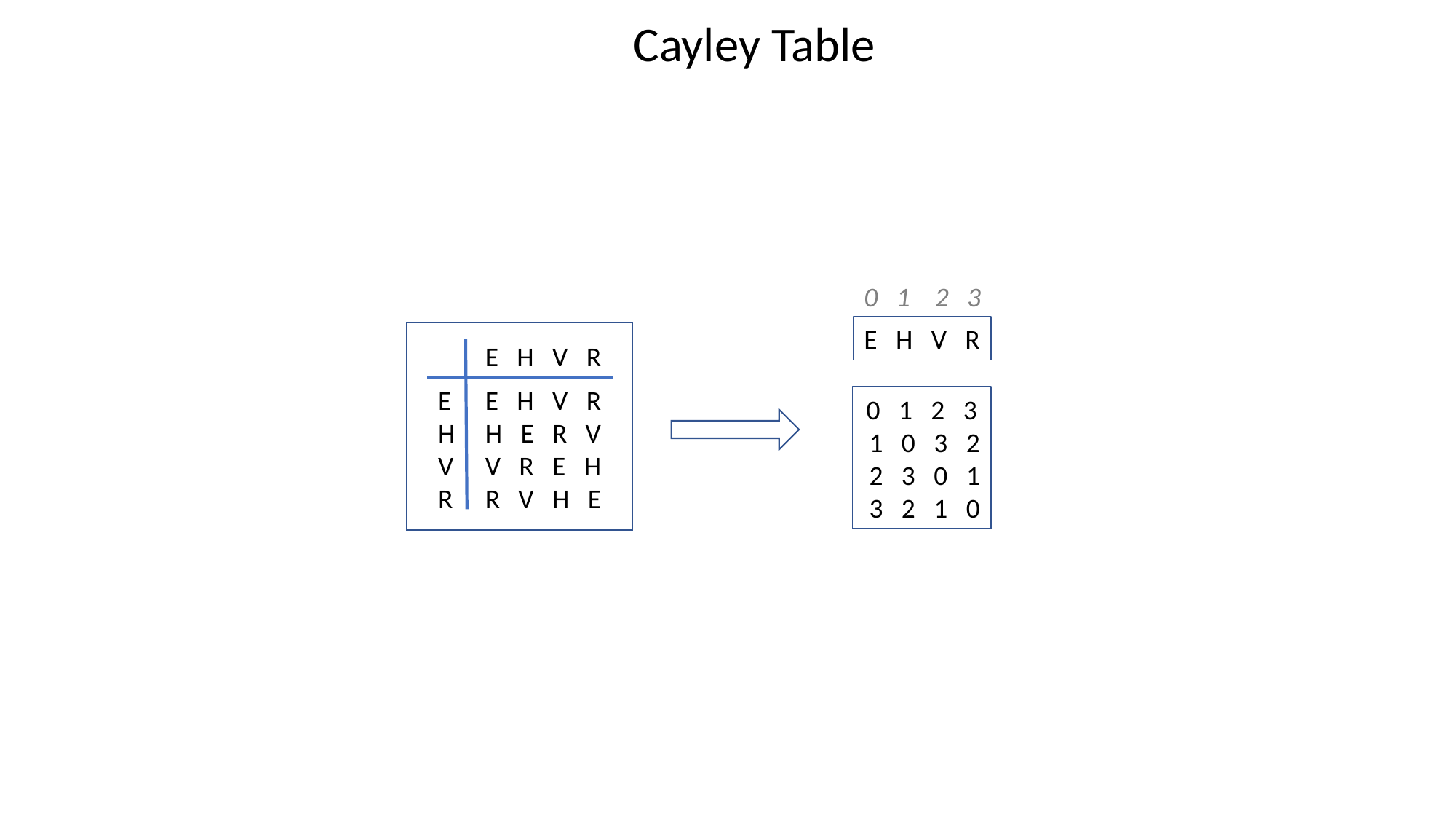

Cayley Table
0   1    2   3
E   H   V   R

E   H   V   R
E
H
V
R
E   H   V   R
H   E   R   V
V   R   E   H
R   V   H   E
0   1   2   3
 1   0   3   2
 2   3   0   1
 3   2   1   0